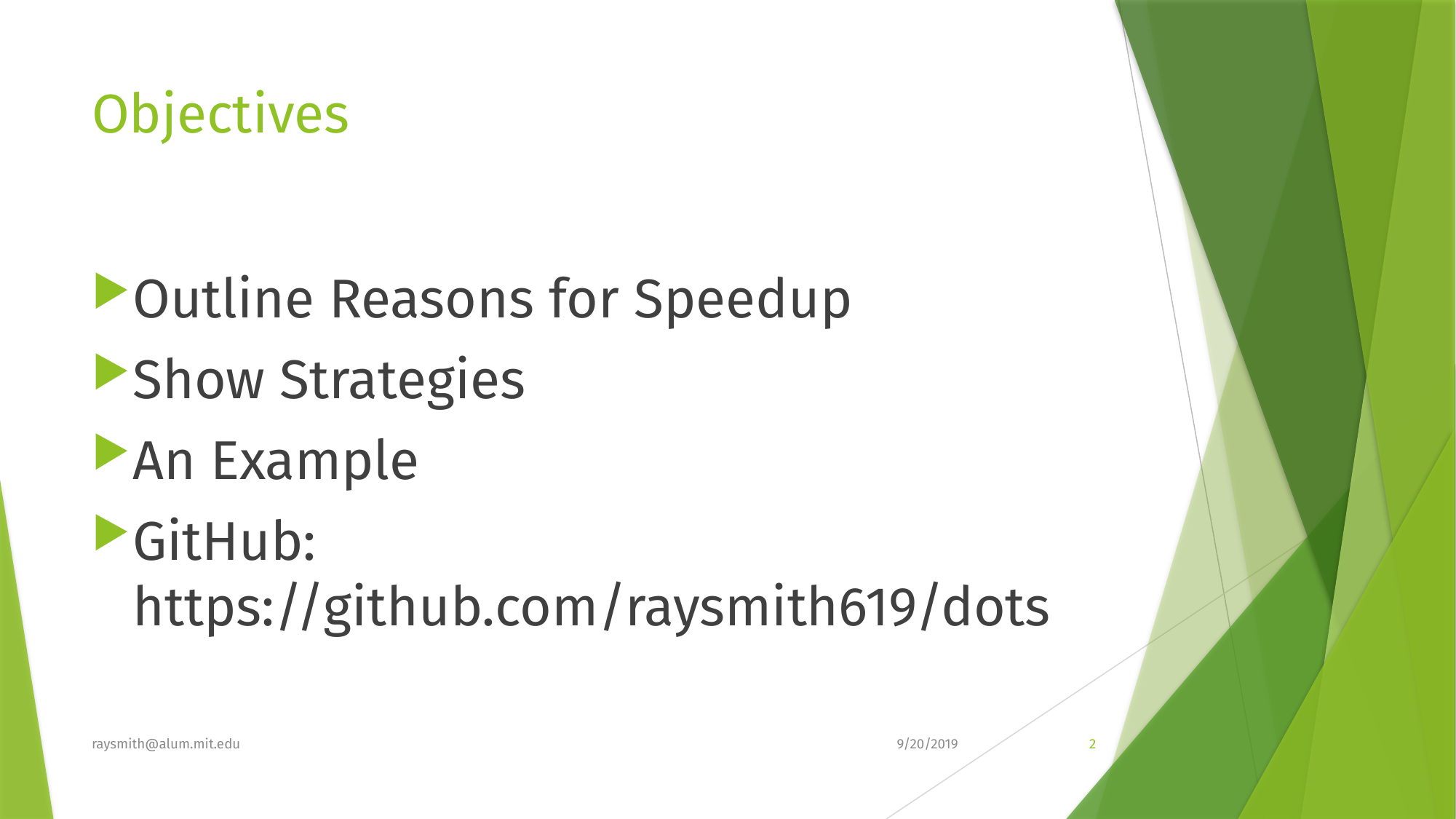

# Objectives
Outline Reasons for Speedup
Show Strategies
An Example
GitHub: https://github.com/raysmith619/dots

raysmith@alum.mit.edu
9/20/2019
2